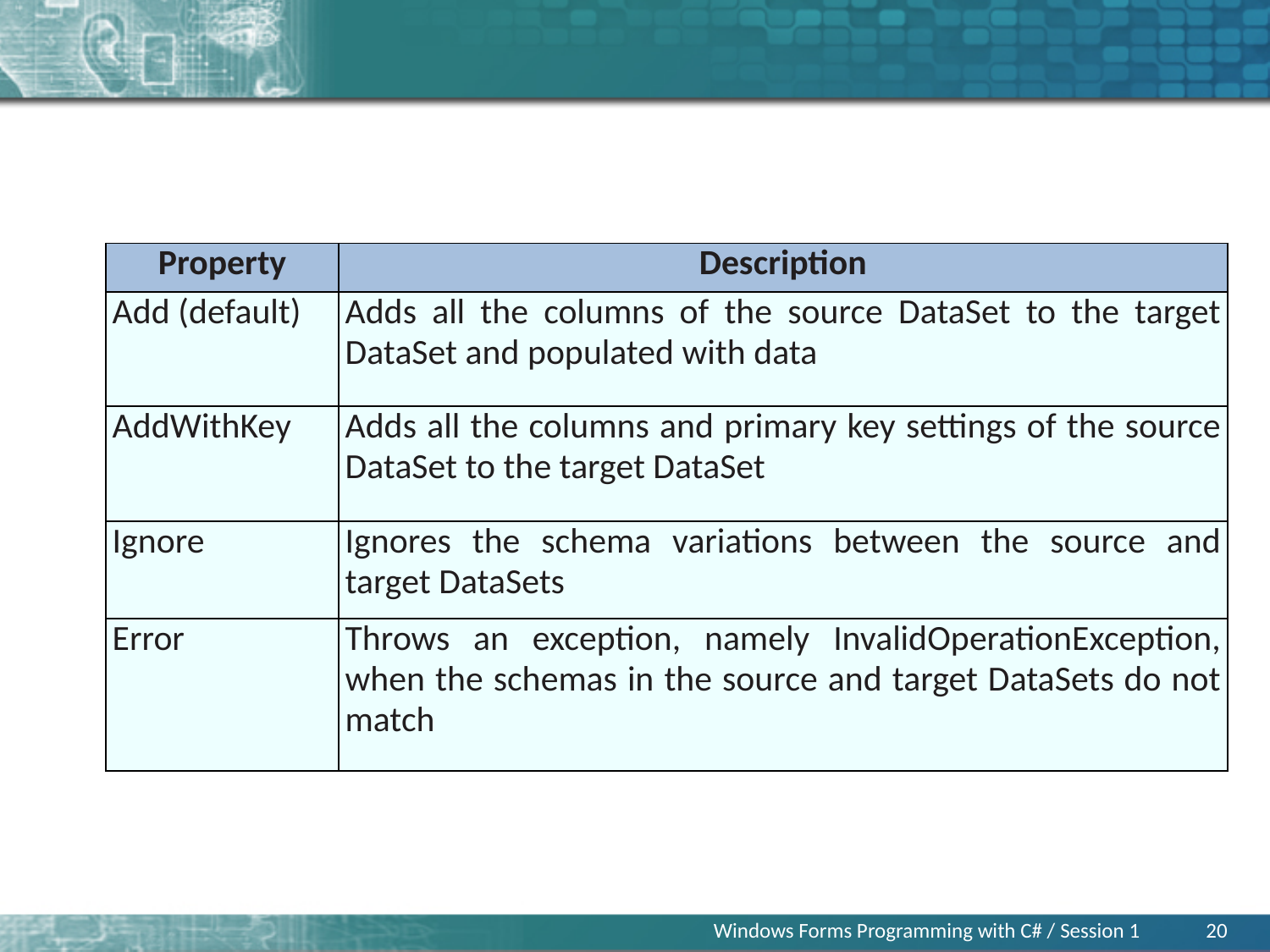

#
| Property | Description |
| --- | --- |
| Add (default) | Adds all the columns of the source DataSet to the target DataSet and populated with data |
| AddWithKey | Adds all the columns and primary key settings of the source DataSet to the target DataSet |
| Ignore | Ignores the schema variations between the source and target DataSets |
| Error | Throws an exception, namely InvalidOperationException, when the schemas in the source and target DataSets do not match |
Windows Forms Programming with C# / Session 1
20